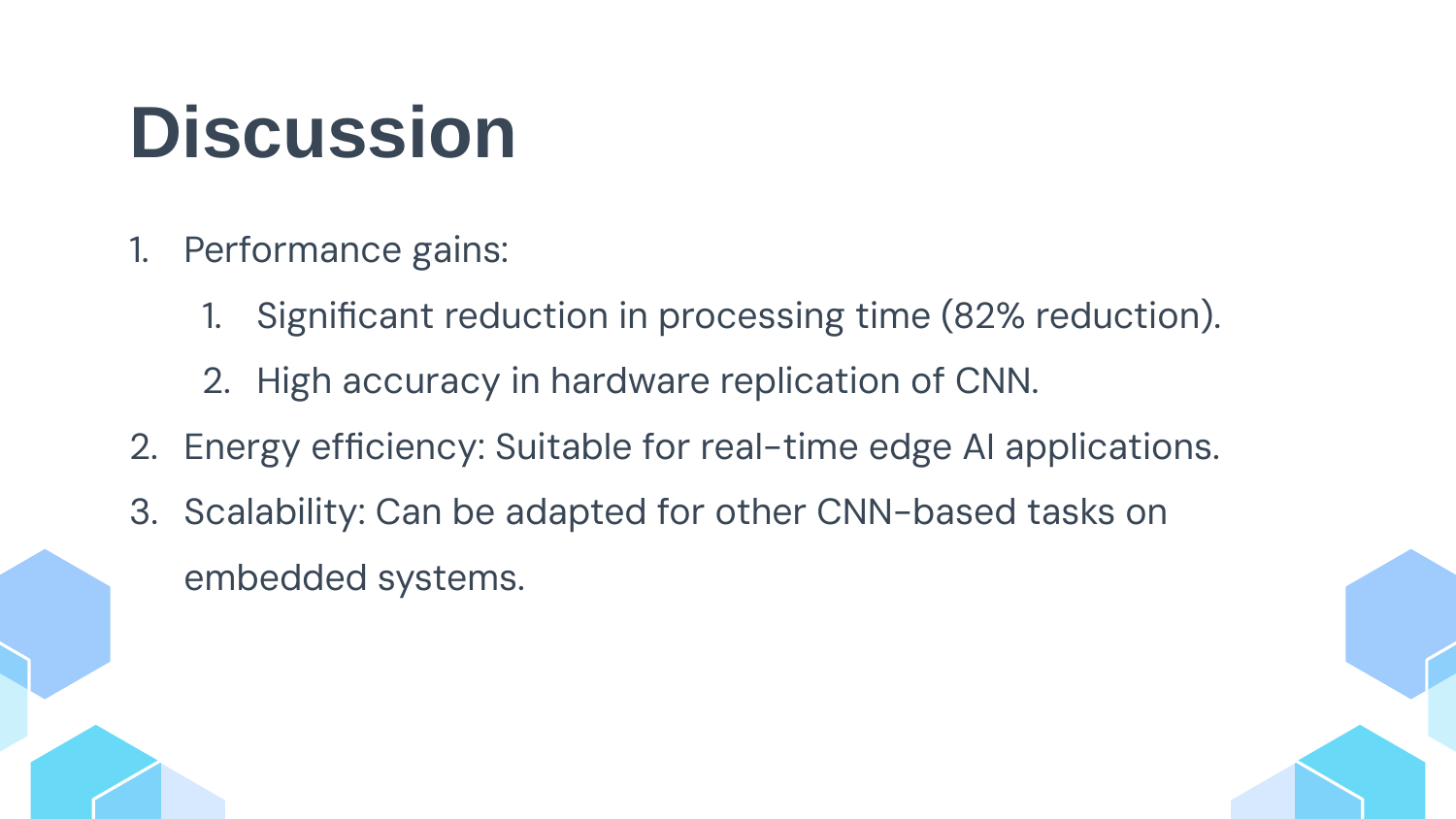

# Discussion
Performance gains:
Significant reduction in processing time (82% reduction).
High accuracy in hardware replication of CNN.
Energy efficiency: Suitable for real-time edge AI applications.
Scalability: Can be adapted for other CNN-based tasks on embedded systems.